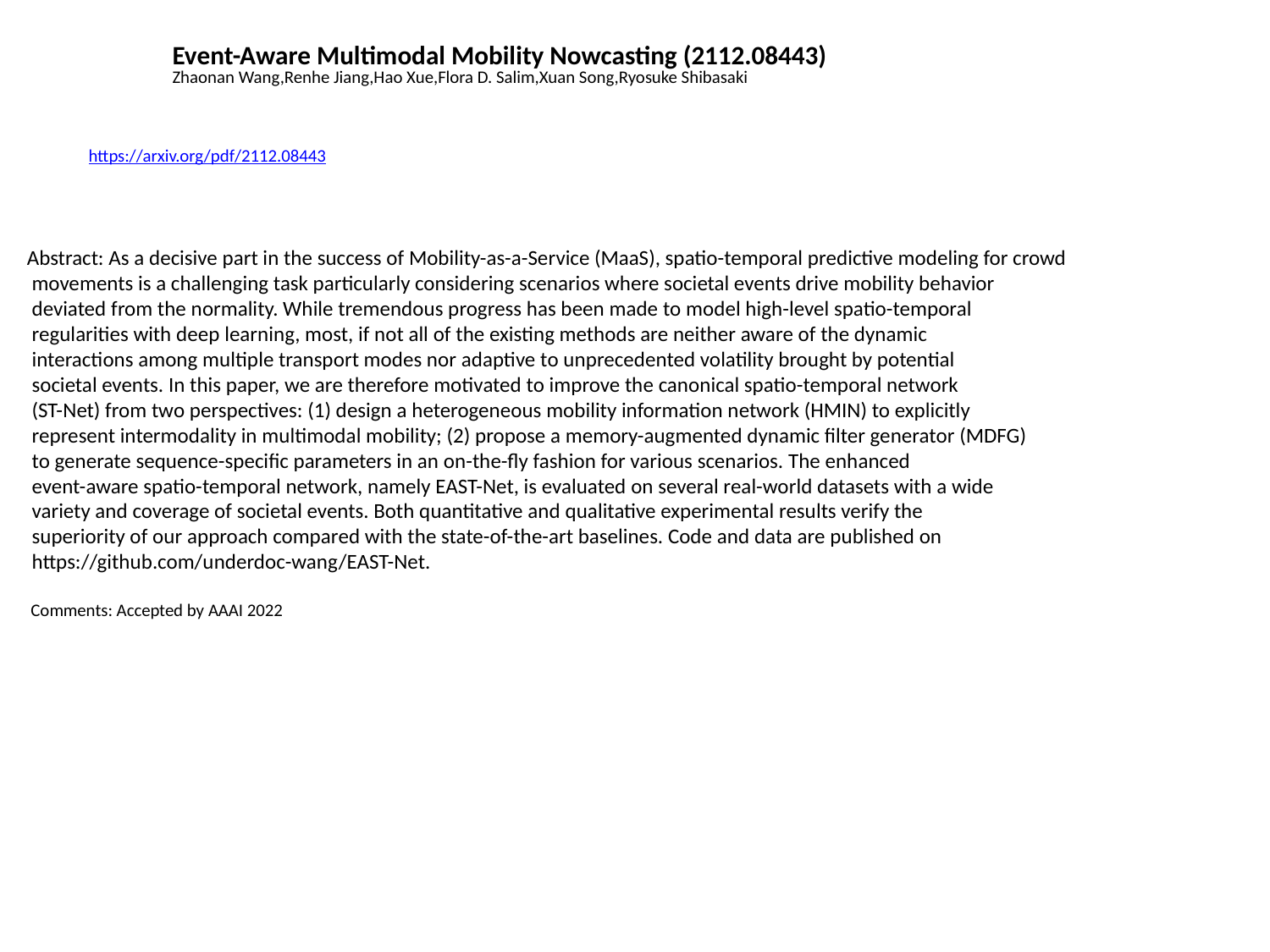

Event-Aware Multimodal Mobility Nowcasting (2112.08443)
Zhaonan Wang,Renhe Jiang,Hao Xue,Flora D. Salim,Xuan Song,Ryosuke Shibasaki

https://arxiv.org/pdf/2112.08443

Abstract: As a decisive part in the success of Mobility-as-a-Service (MaaS), spatio-temporal predictive modeling for crowd
 movements is a challenging task particularly considering scenarios where societal events drive mobility behavior
 deviated from the normality. While tremendous progress has been made to model high-level spatio-temporal
 regularities with deep learning, most, if not all of the existing methods are neither aware of the dynamic
 interactions among multiple transport modes nor adaptive to unprecedented volatility brought by potential
 societal events. In this paper, we are therefore motivated to improve the canonical spatio-temporal network
 (ST-Net) from two perspectives: (1) design a heterogeneous mobility information network (HMIN) to explicitly
 represent intermodality in multimodal mobility; (2) propose a memory-augmented dynamic filter generator (MDFG)
 to generate sequence-specific parameters in an on-the-fly fashion for various scenarios. The enhanced
 event-aware spatio-temporal network, namely EAST-Net, is evaluated on several real-world datasets with a wide
 variety and coverage of societal events. Both quantitative and qualitative experimental results verify the
 superiority of our approach compared with the state-of-the-art baselines. Code and data are published on
 https://github.com/underdoc-wang/EAST-Net.
 Comments: Accepted by AAAI 2022